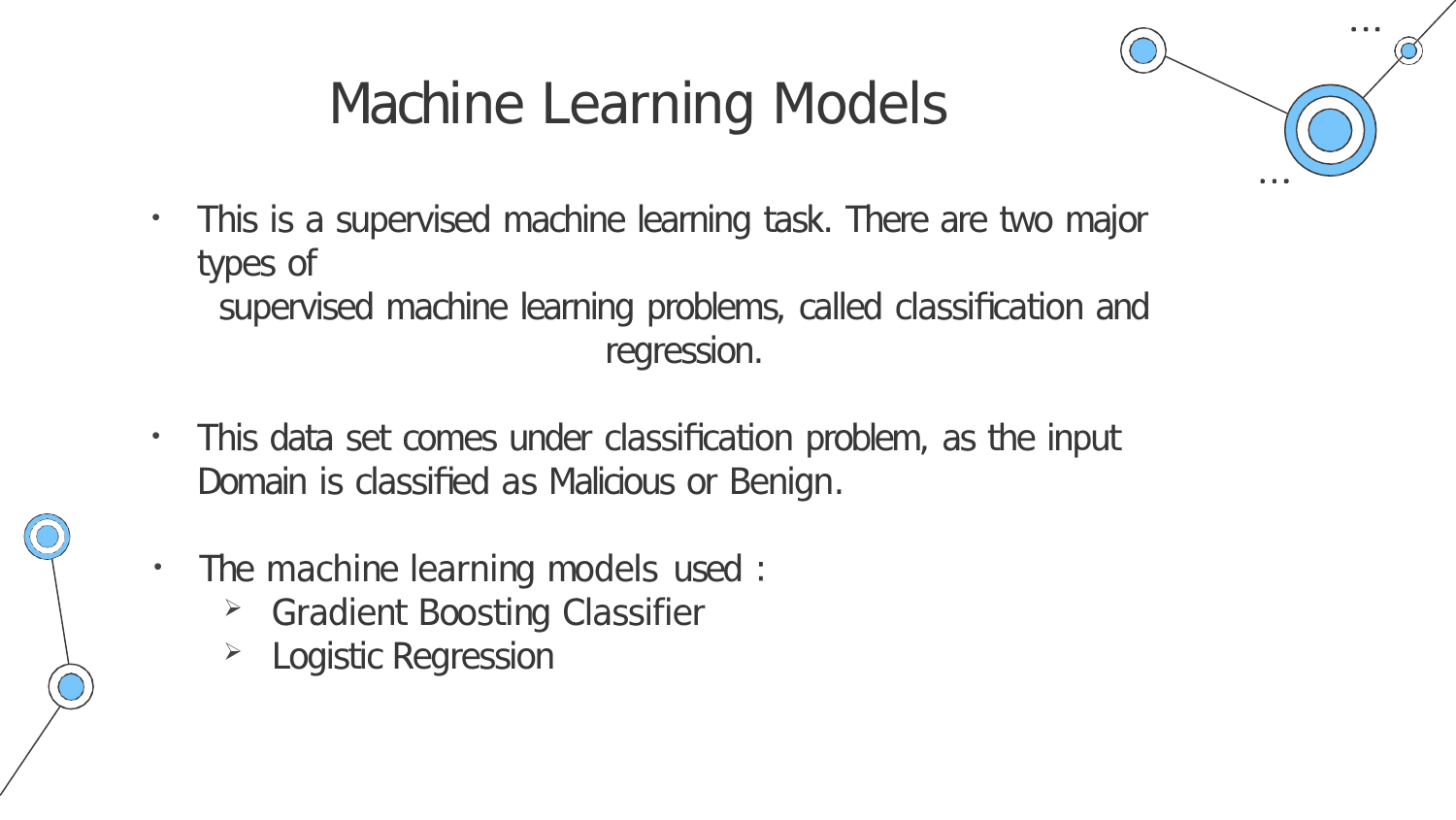

# Machine Learning Models
This is a supervised machine learning task. There are two major types of
supervised machine learning problems, called classification and regression.

This data set comes under classification problem, as the input  Domain is classified as Malicious or Benign.

The machine learning models used :
Gradient Boosting Classifier
Logistic Regression